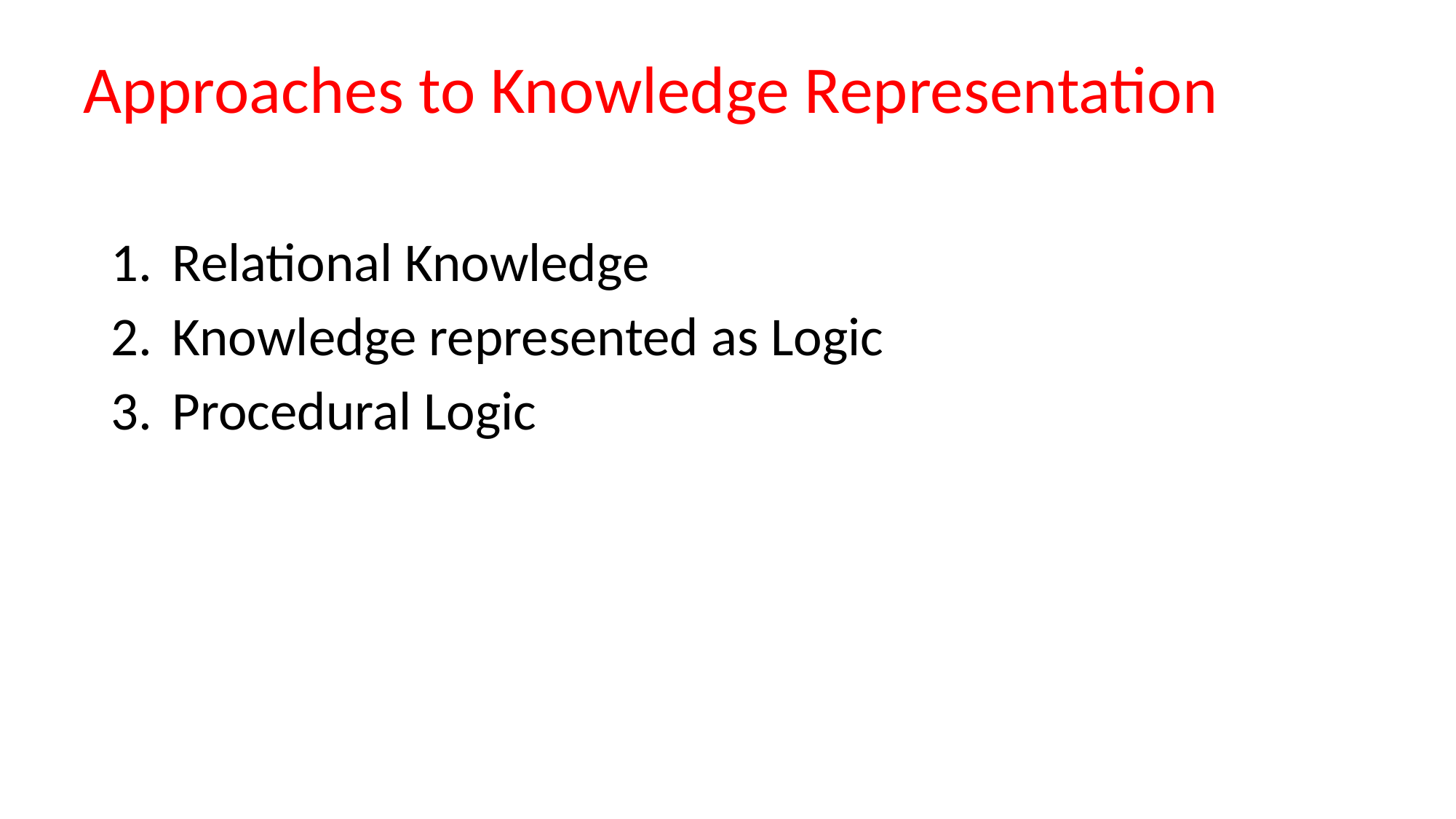

# Approaches to Knowledge Representation

Relational Knowledge
Knowledge represented as Logic
Procedural Logic